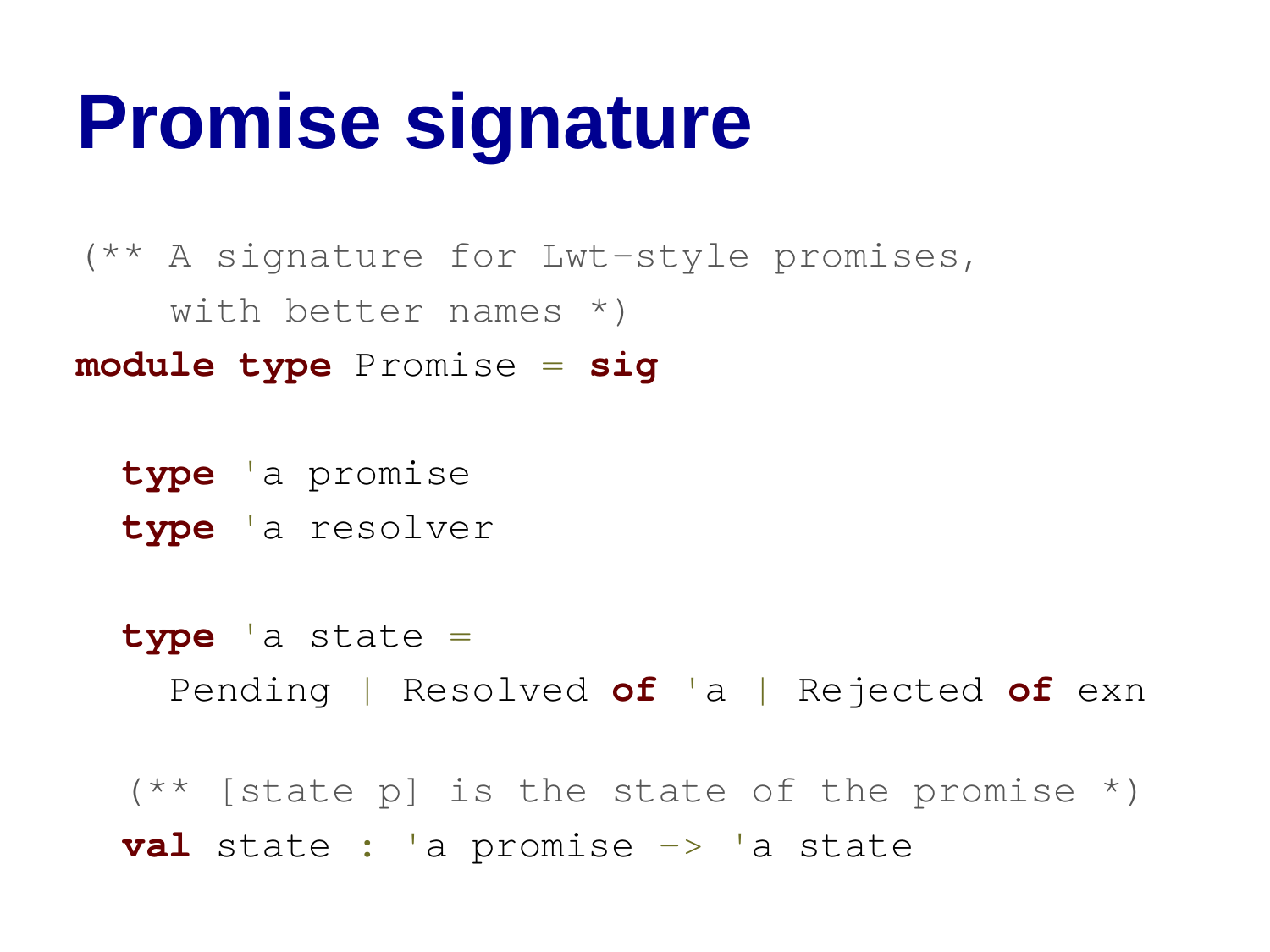

# Promise signature
(** A signature for Lwt-style promises,
    with better names *)
module type Promise = sig

  type 'a promise
  type 'a resolver

  type 'a state =
    Pending | Resolved of 'a | Rejected of exn
  (** [state p] is the state of the promise *)
  val state : 'a promise -> 'a state